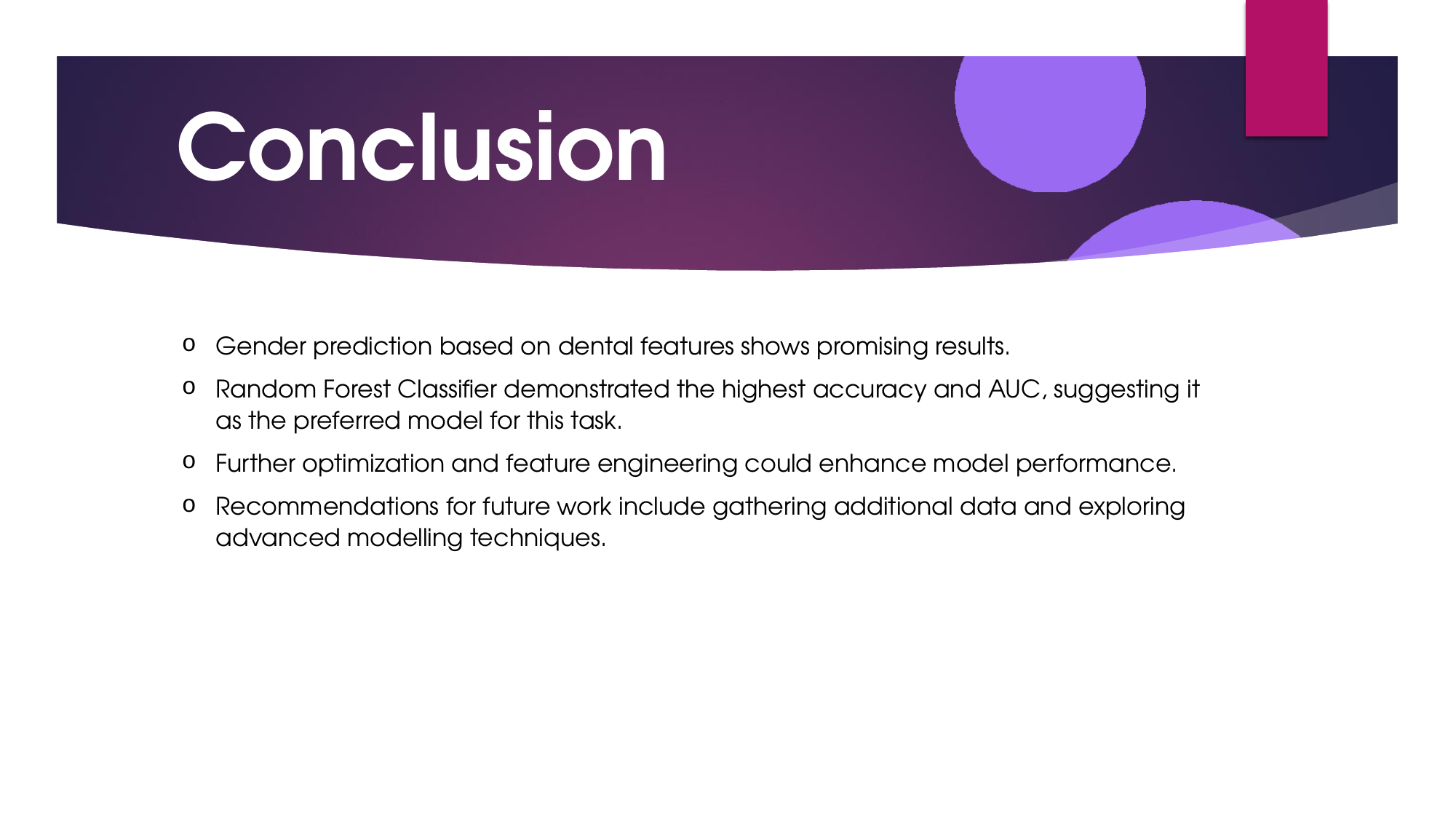

# Conclusion

Gender prediction based on dental features shows promising results.
Random Forest Classifier demonstrated the highest accuracy and AUC, suggesting it as the preferred model for this task.
Further optimization and feature engineering could enhance model performance.
Recommendations for future work include gathering additional data and exploring advanced modelling techniques.